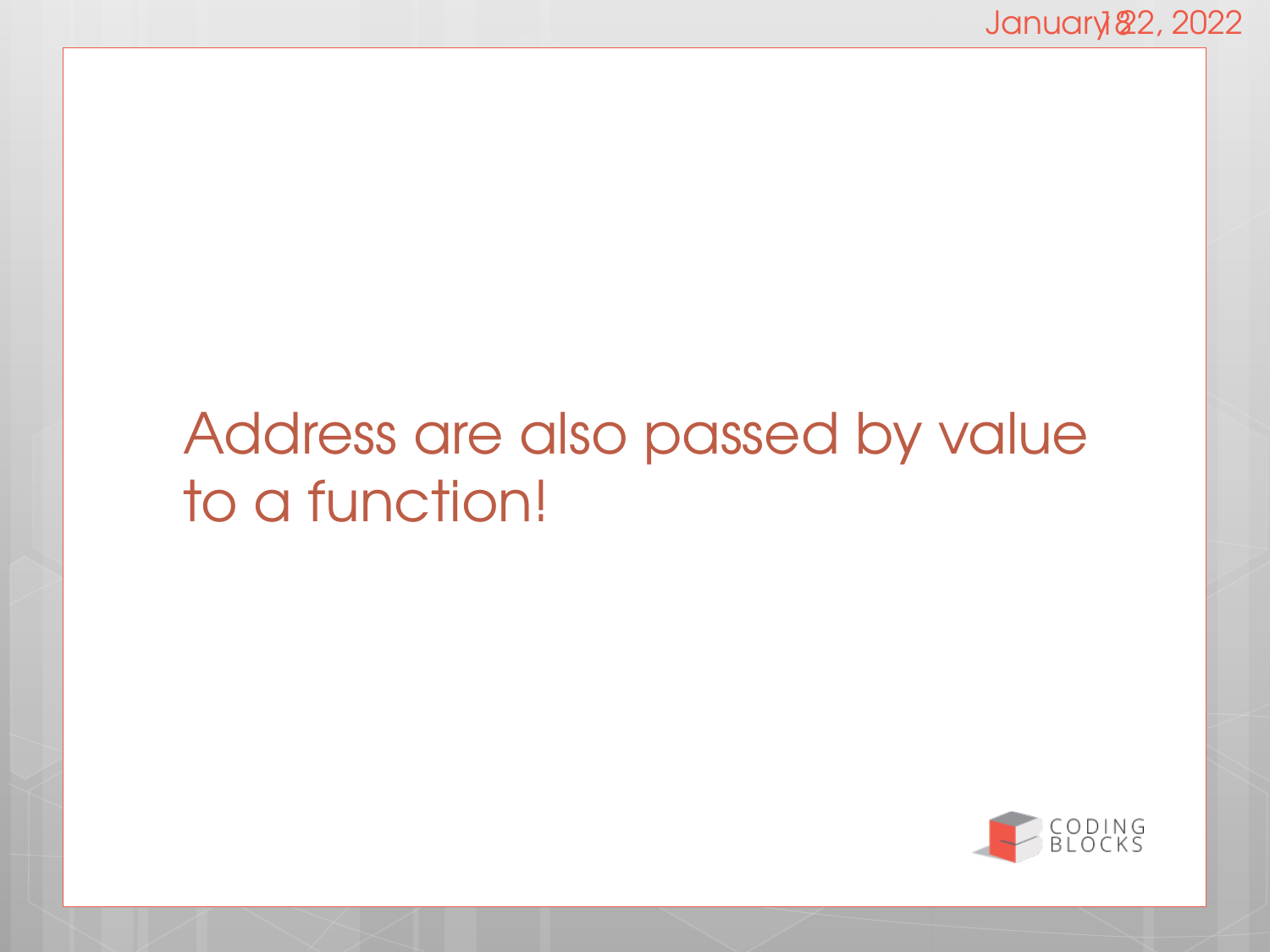

January 22, 2022
18
# Address are also passed by value to a function!